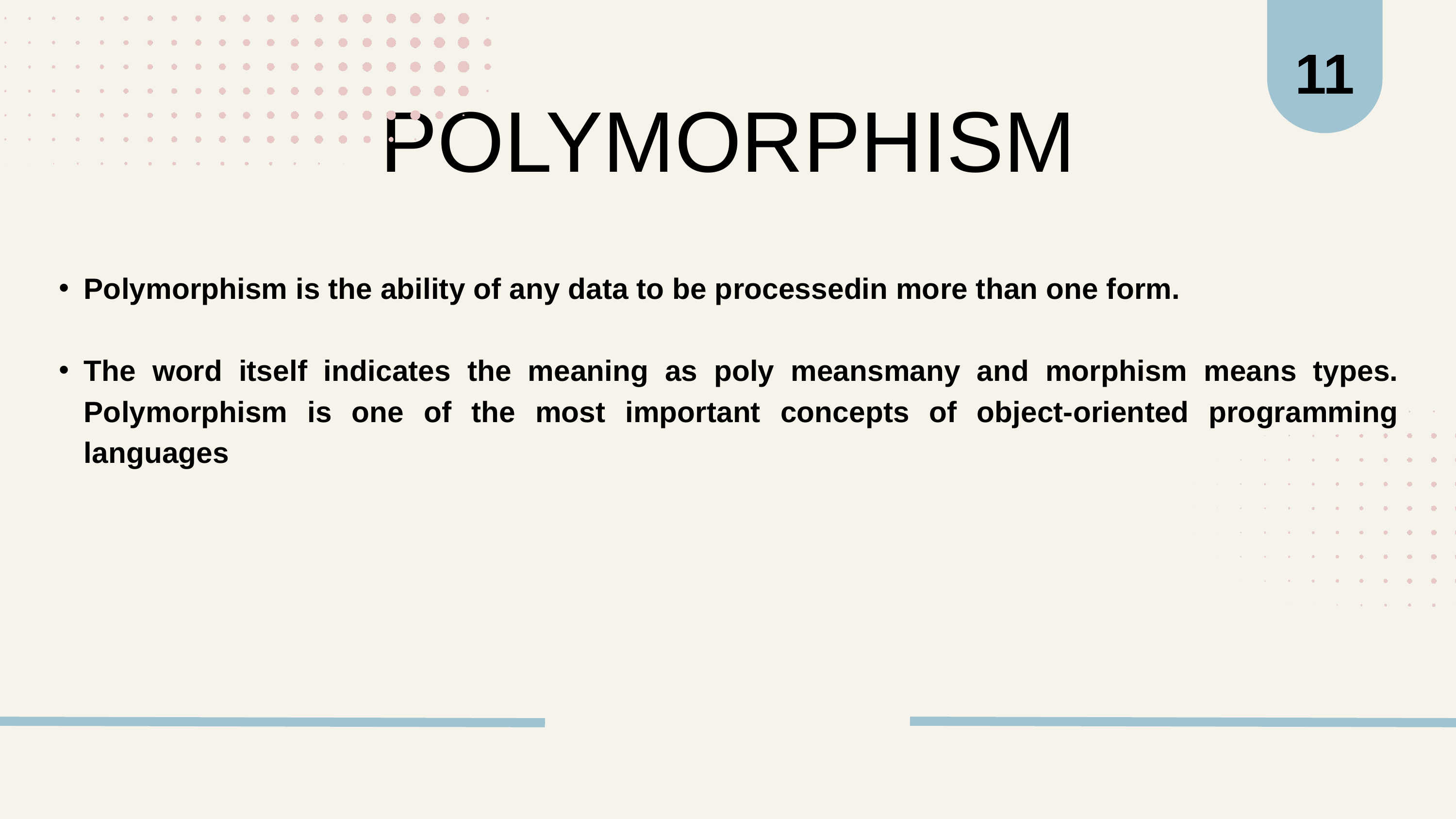

11
POLYMORPHISM

Polymorphism is the ability of any data to be processedin more than one form.

The word itself indicates the meaning as poly meansmany and morphism means types. Polymorphism is one of the most important concepts of object-oriented programming languages